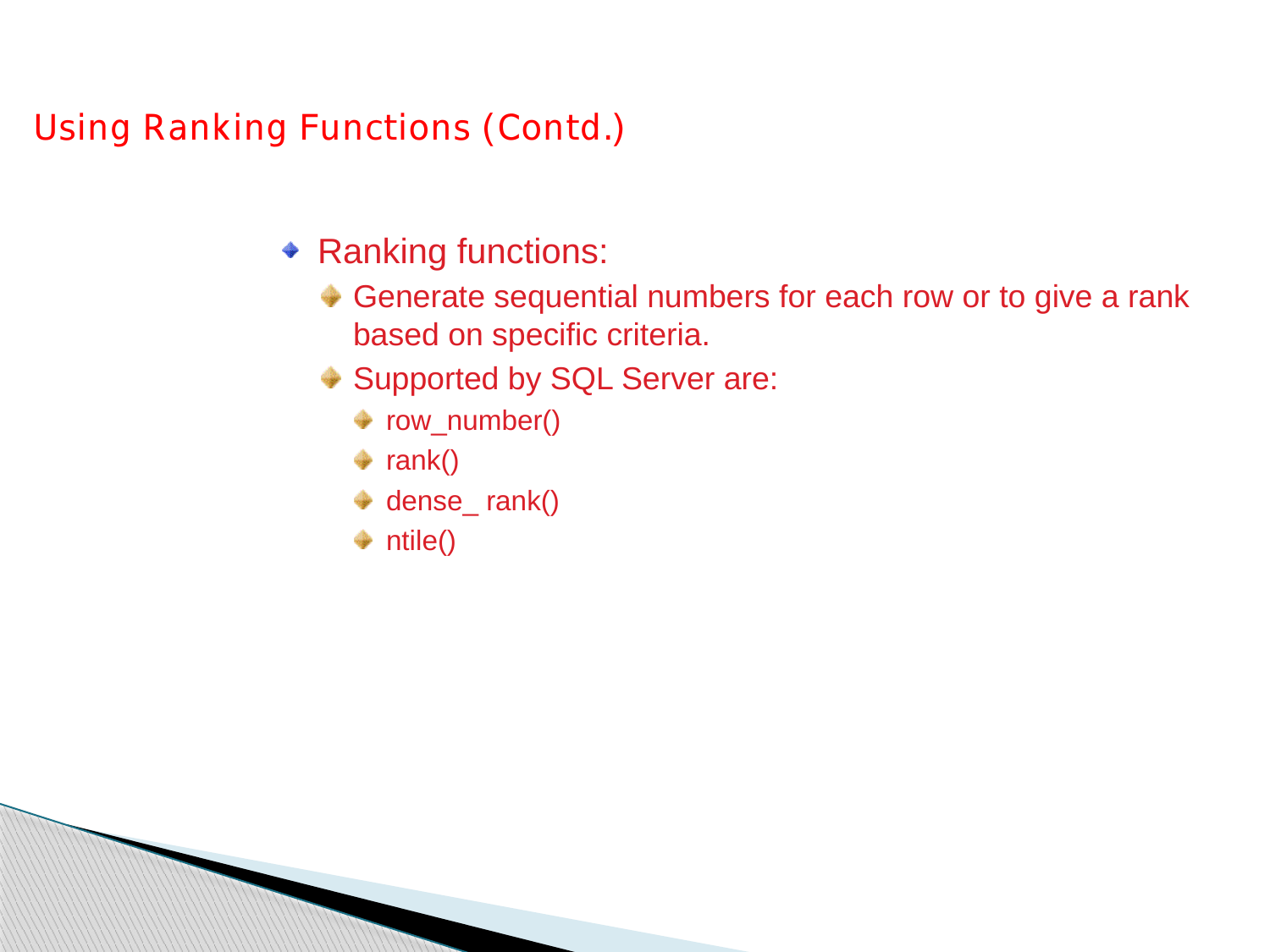

Using Ranking Functions (Contd.)
Ranking functions:
Generate sequential numbers for each row or to give a rank based on specific criteria.
Supported by SQL Server are:
row_number()
rank()
dense_ rank()
ntile()